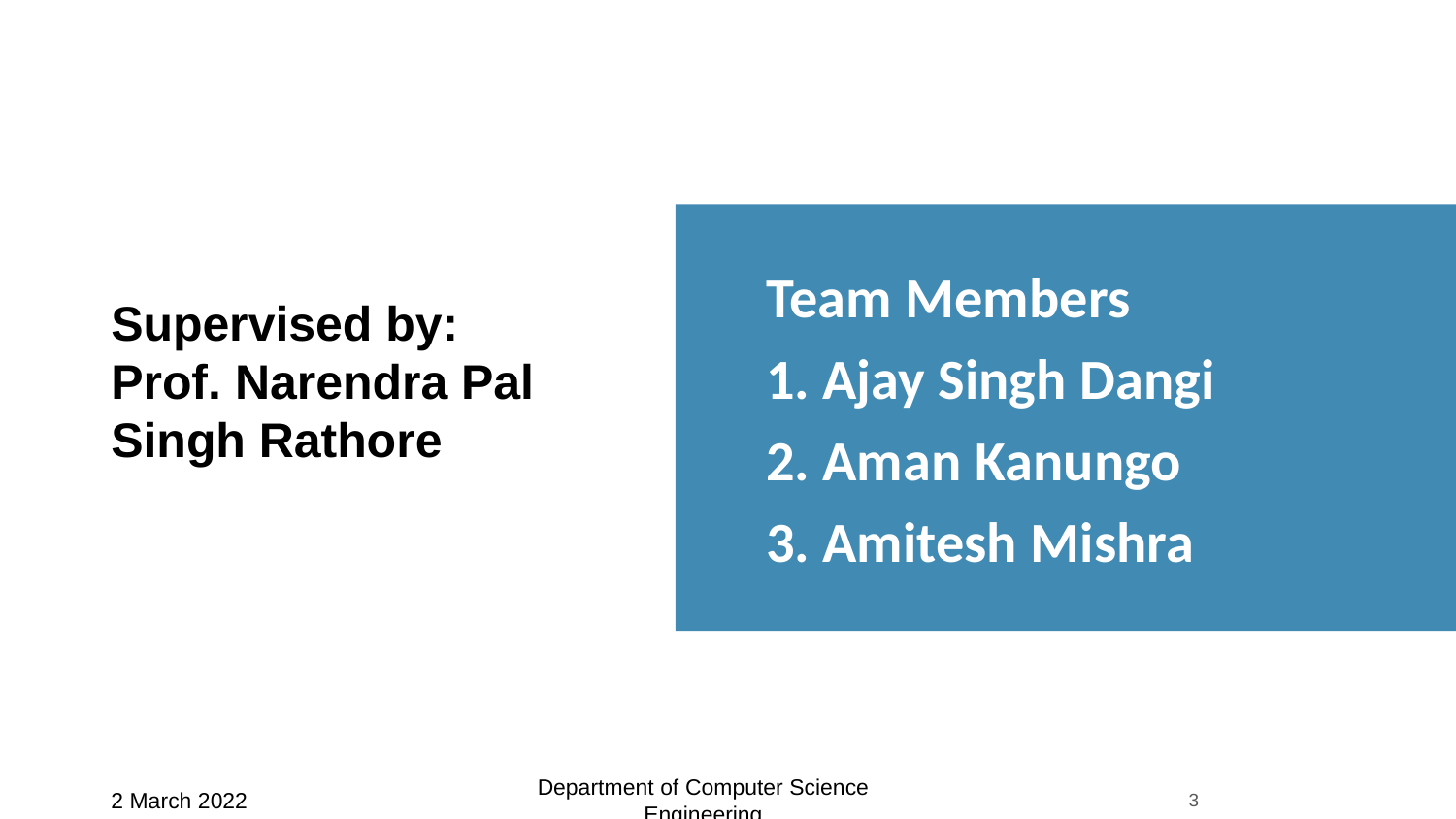

Team Members
1. Ajay Singh Dangi
2. Aman Kanungo
3. Amitesh Mishra
# Supervised by: Prof. Narendra Pal Singh Rathore
2 March 2022
Department of Computer Science Engineering
3